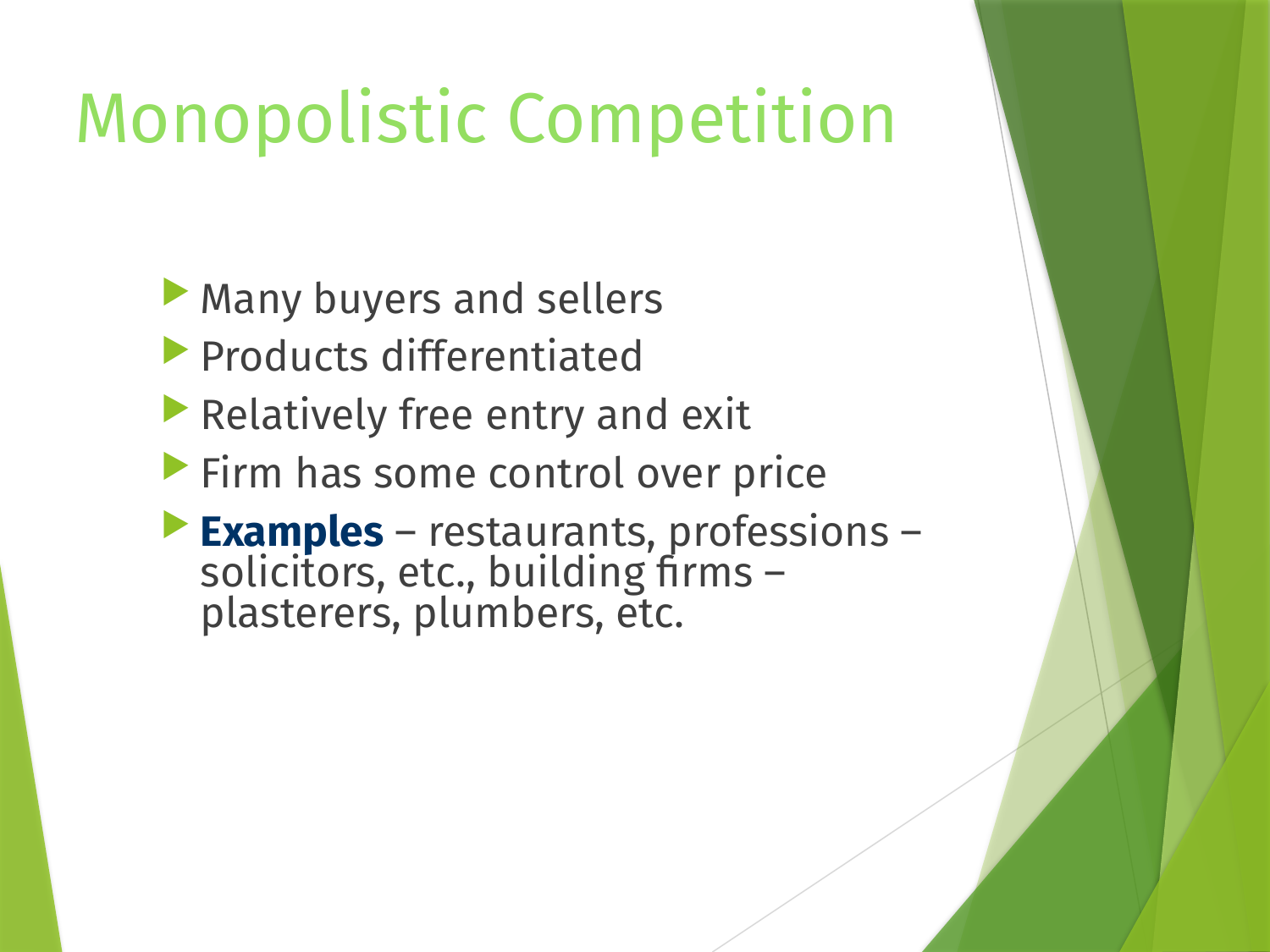

# Monopolistic Competition

Many buyers and sellers
Products differentiated
Relatively free entry and exit
Firm has some control over price
Examples – restaurants, professions – solicitors, etc., building firms – plasterers, plumbers, etc.